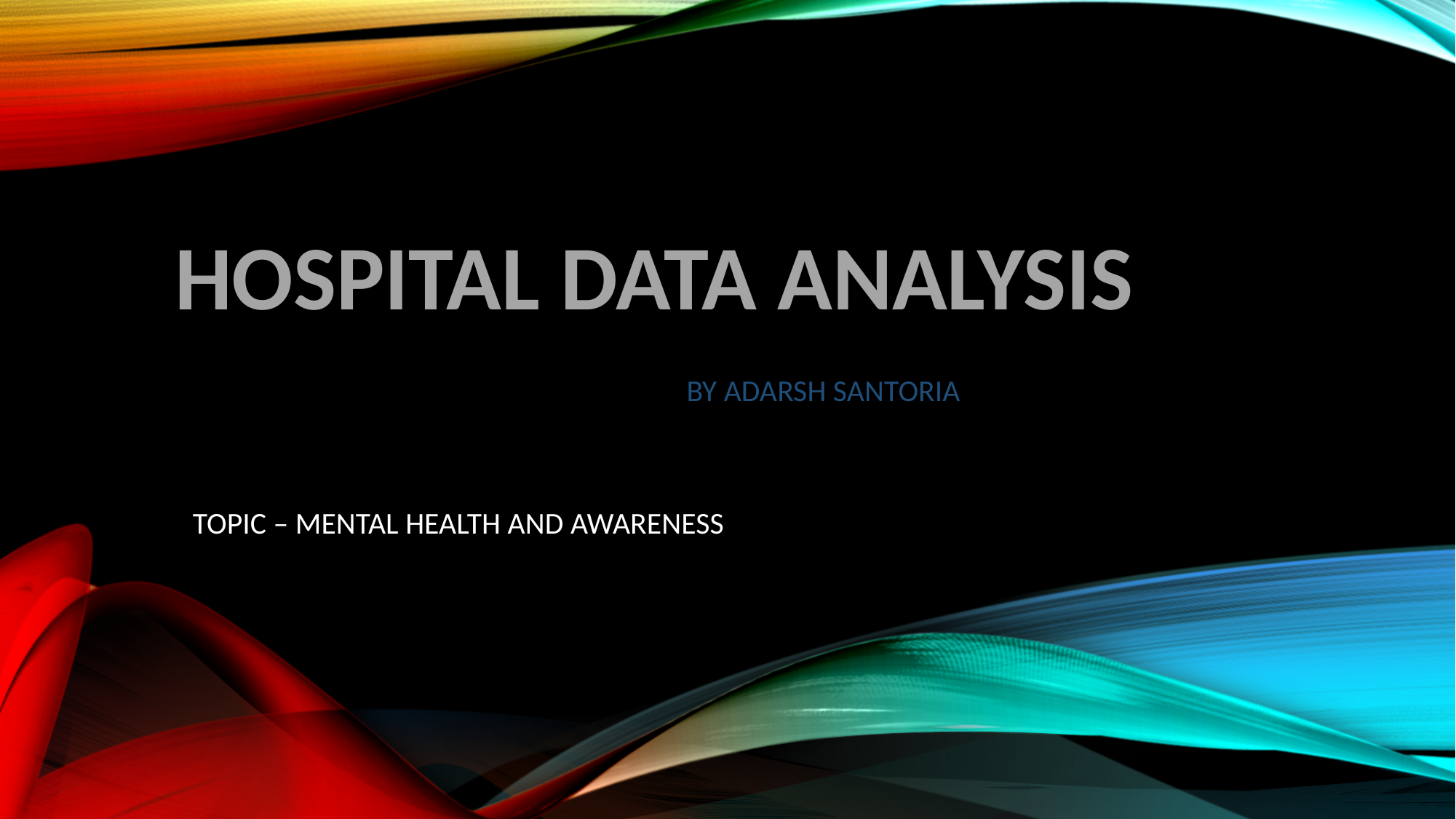

# HOSPITAL DATA ANALYSIS
                               BY ADARSH SANTORIA

TOPIC – MENTAL HEALTH AND AWARENESS